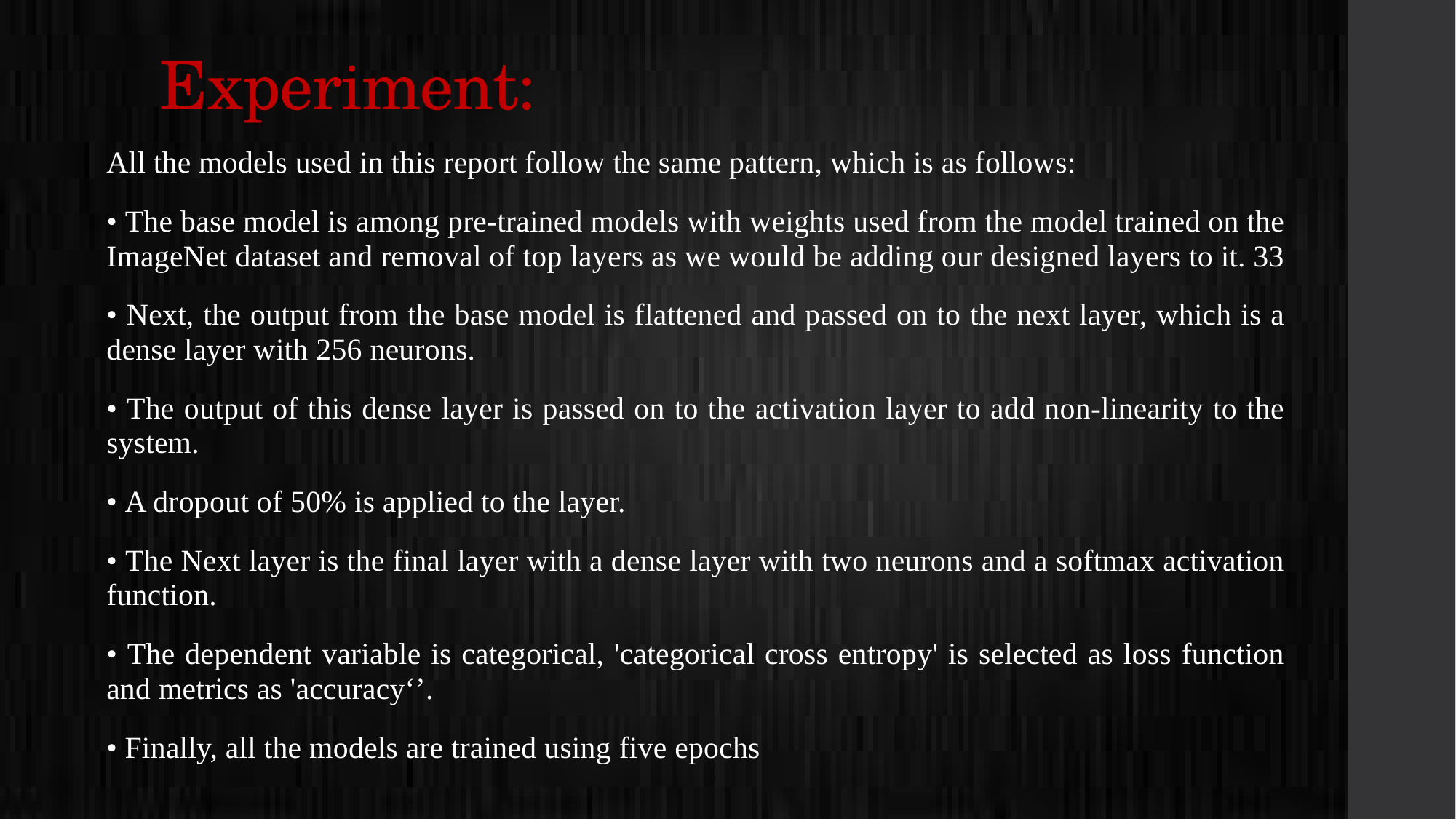

# Experiment:
All the models used in this report follow the same pattern, which is as follows:
• The base model is among pre-trained models with weights used from the model trained on the ImageNet dataset and removal of top layers as we would be adding our designed layers to it. 33
• Next, the output from the base model is flattened and passed on to the next layer, which is a dense layer with 256 neurons.
• The output of this dense layer is passed on to the activation layer to add non-linearity to the system.
• A dropout of 50% is applied to the layer.
• The Next layer is the final layer with a dense layer with two neurons and a softmax activation function.
• The dependent variable is categorical, 'categorical cross entropy' is selected as loss function and metrics as 'accuracy‘’.
• Finally, all the models are trained using five epochs